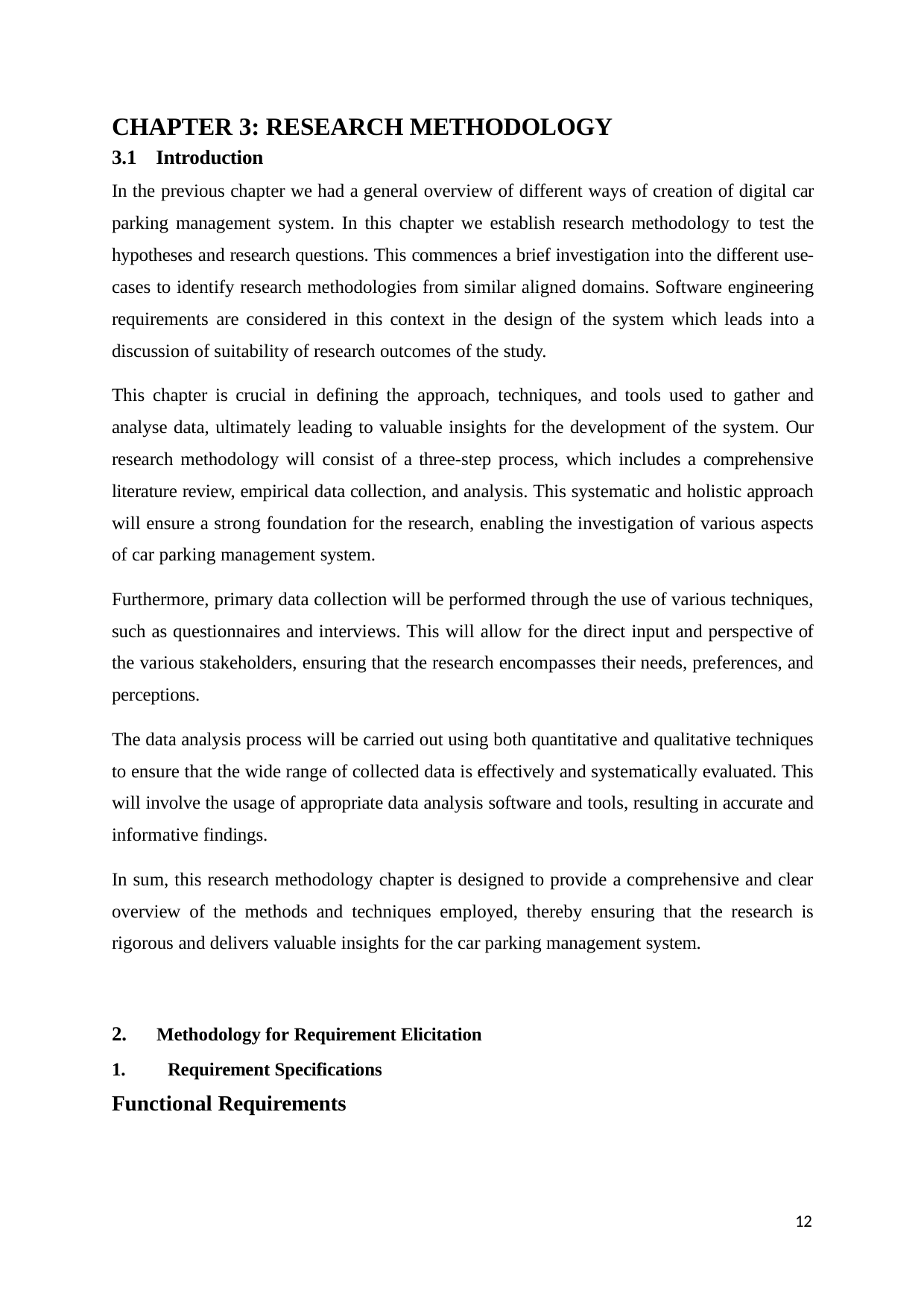

CHAPTER 3: RESEARCH METHODOLOGY
3.1  Introduction
In the previous chapter we had a general overview of different ways of creation of digital car parking management system. In this chapter we establish research methodology to test the hypotheses and research questions. This commences a brief investigation into the different use- cases to identify research methodologies from similar aligned domains. Software engineering requirements are considered in this context in the design of the system which leads into a discussion of suitability of research outcomes of the study.
This chapter is crucial in defining the approach, techniques, and tools used to gather and analyse data, ultimately leading to valuable insights for the development of the system. Our research methodology will consist of a three-step process, which includes a comprehensive literature review, empirical data collection, and analysis. This systematic and holistic approach will ensure a strong foundation for the research, enabling the investigation of various aspects of car parking management system.
Furthermore, primary data collection will be performed through the use of various techniques, such as questionnaires and interviews. This will allow for the direct input and perspective of the various stakeholders, ensuring that the research encompasses their needs, preferences, and perceptions.
The data analysis process will be carried out using both quantitative and qualitative techniques to ensure that the wide range of collected data is effectively and systematically evaluated. This will involve the usage of appropriate data analysis software and tools, resulting in accurate and informative findings.
In sum, this research methodology chapter is designed to provide a comprehensive and clear overview of the methods and techniques employed, thereby ensuring that the research is rigorous and delivers valuable insights for the car parking management system.
Methodology for Requirement Elicitation
Requirement Specifications
Functional Requirements
12